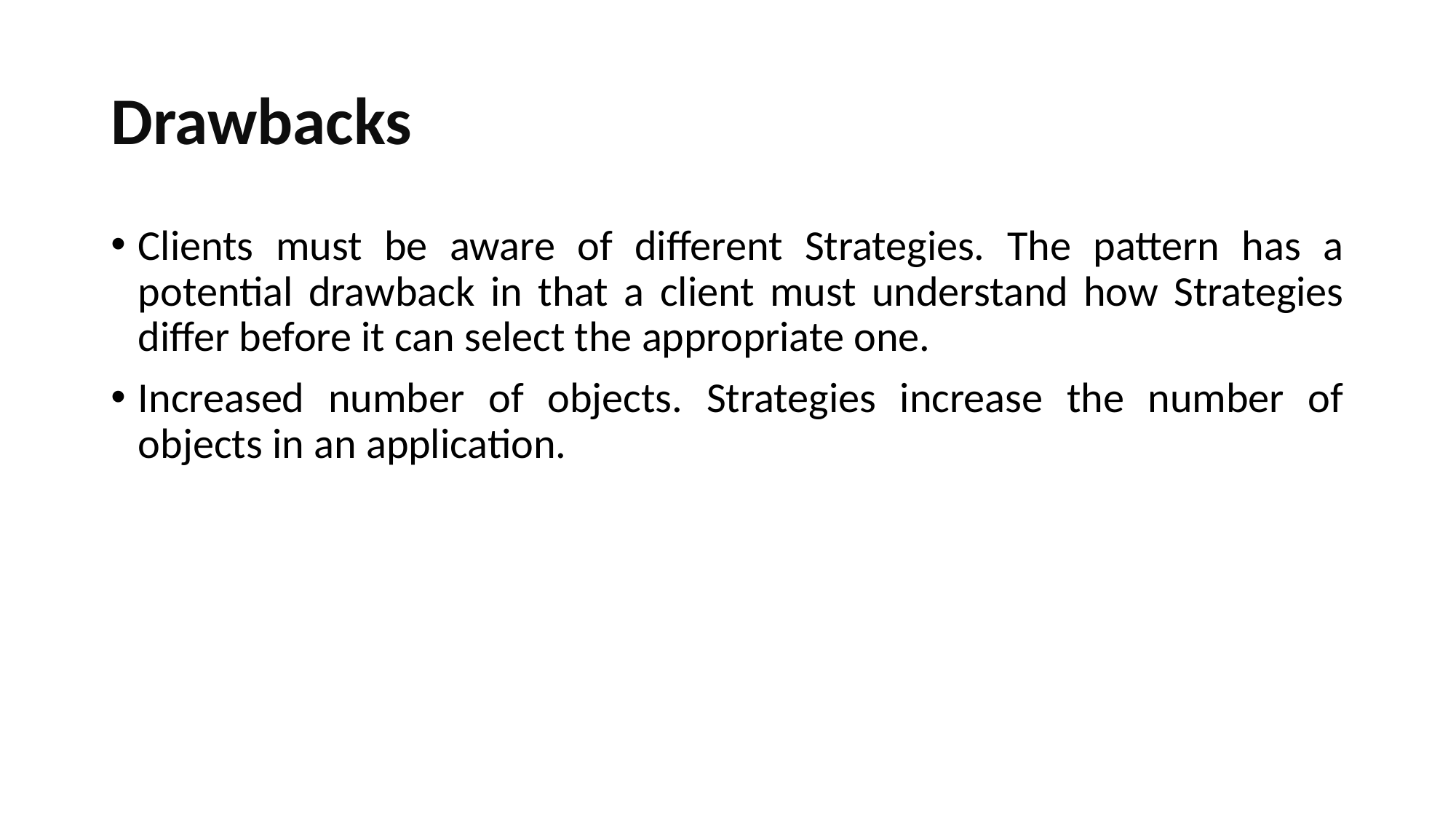

# Drawbacks
Clients must be aware of different Strategies. The pattern has a potential drawback in that a client must understand how Strategies differ before it can select the appropriate one.
Increased number of objects. Strategies increase the number of objects in an application.